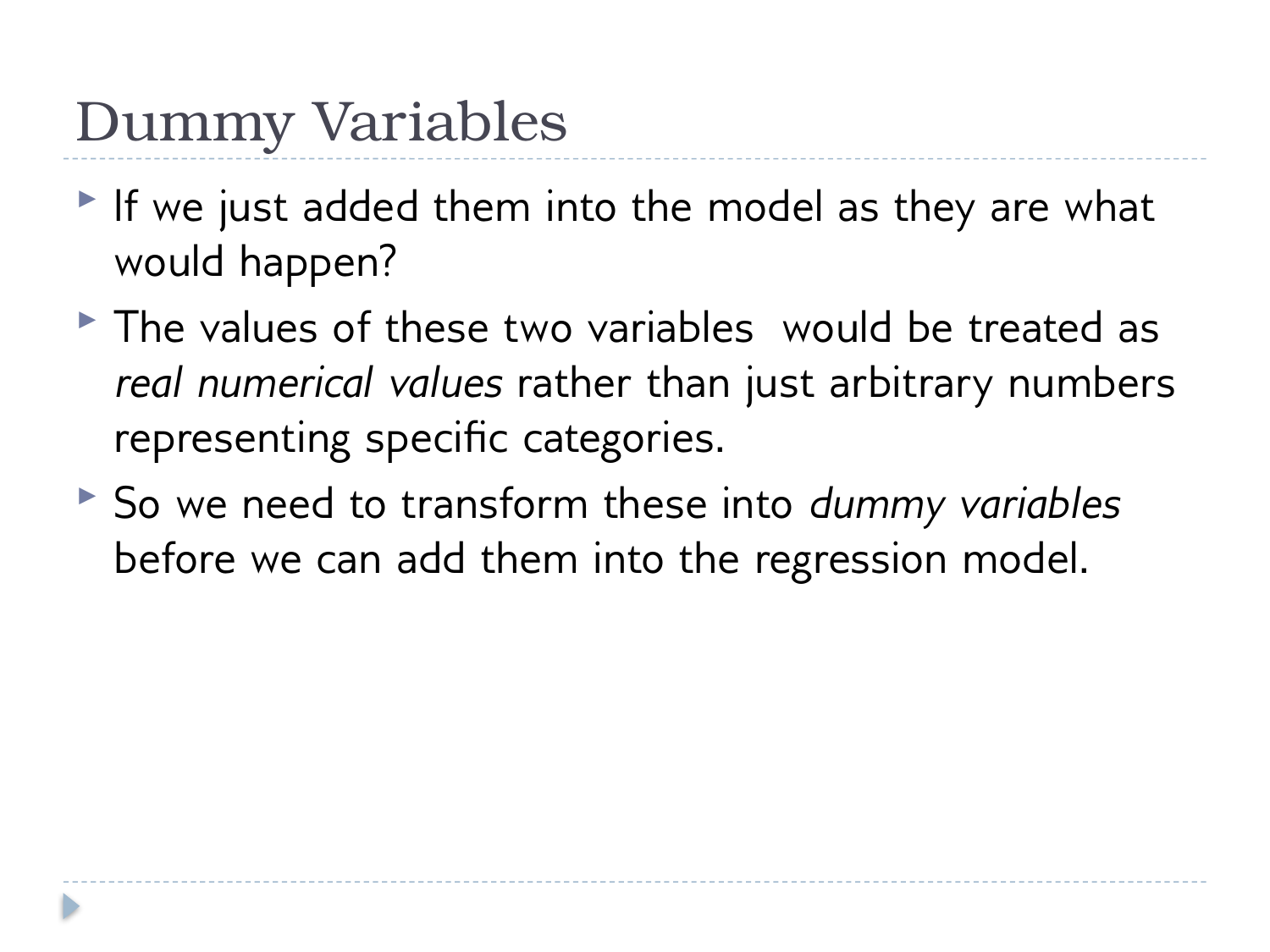

# Dummy Variables
If we just added them into the model as they are what would happen?
The values of these two variables  would be treated as real numerical values rather than just arbitrary numbers representing specific categories.
So we need to transform these into dummy variables before we can add them into the regression model.